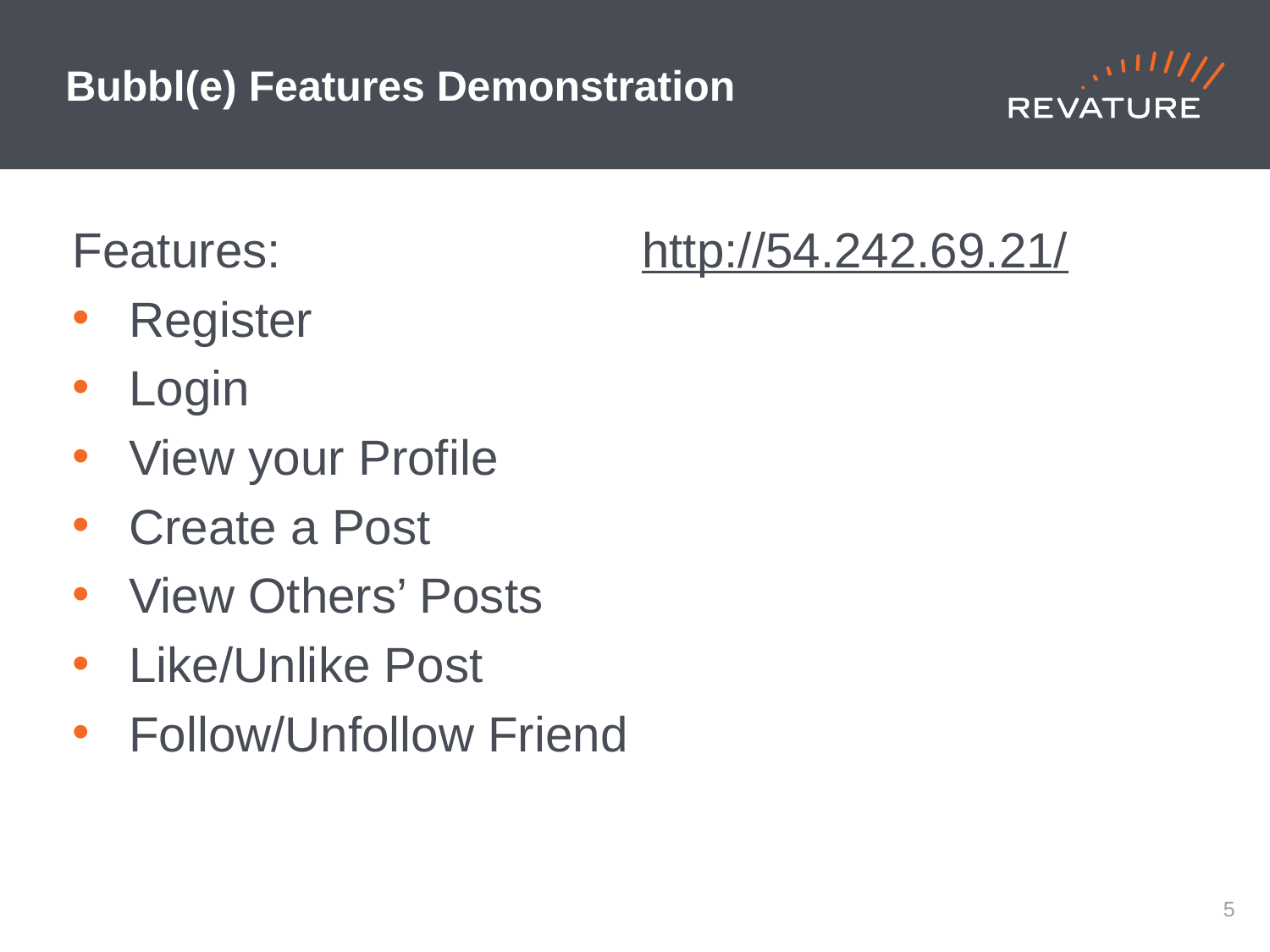

# Bubbl(e) Features Demonstration
Features:
Register
Login
View your Profile
Create a Post
View Others’ Posts
Like/Unlike Post
Follow/Unfollow Friend
http://54.242.69.21/
5